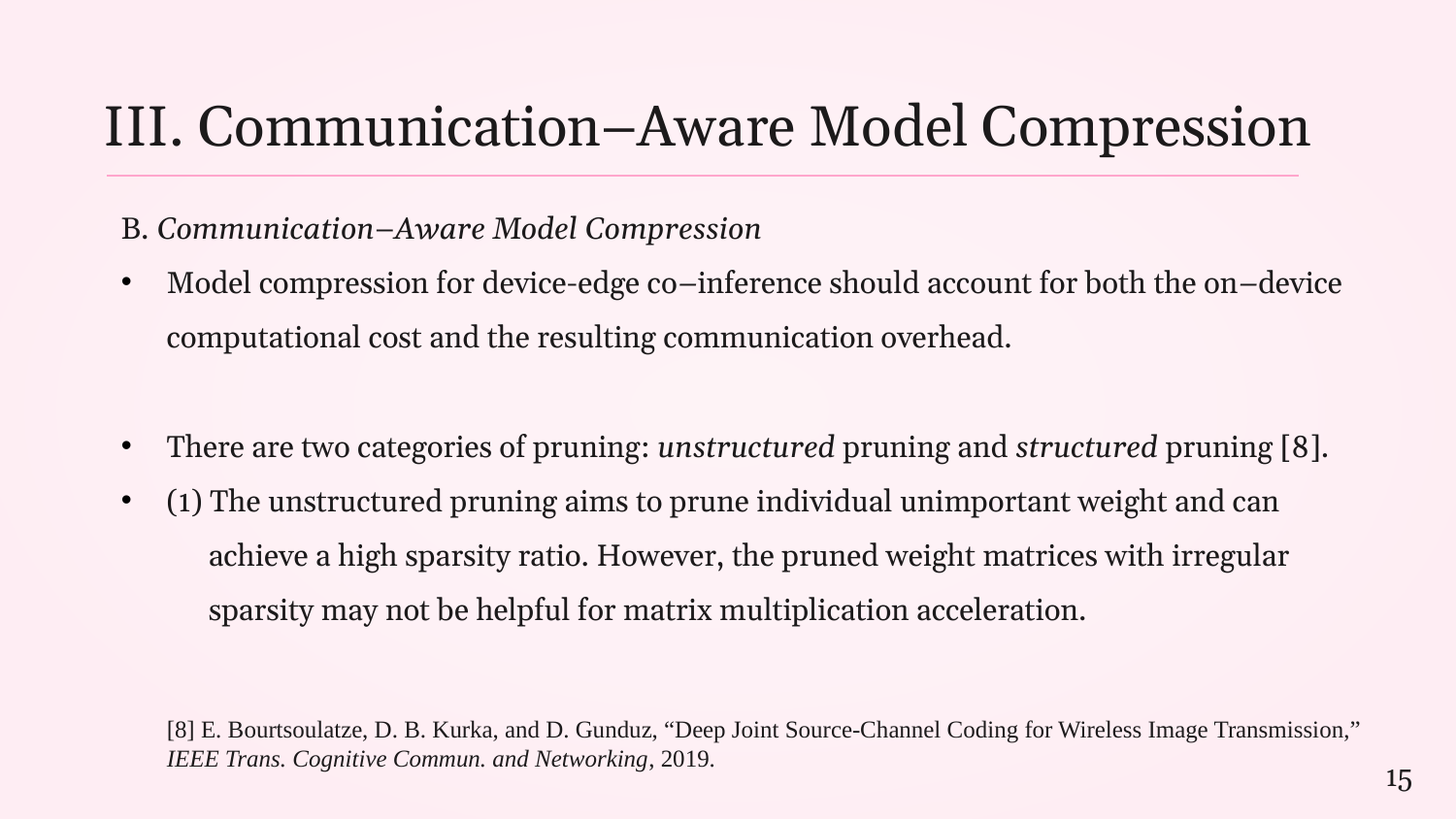

III. Communication–Aware Model Compression
B. Communication–Aware Model Compression
Model compression for device-edge co–inference should account for both the on–device computational cost and the resulting communication overhead.

There are two categories of pruning: unstructured pruning and structured pruning [8].
(1) The unstructured pruning aims to prune individual unimportant weight and can
            achieve a high sparsity ratio. However, the pruned weight matrices with irregular
            sparsity may not be helpful for matrix multiplication acceleration.
[8] E. Bourtsoulatze, D. B. Kurka, and D. Gunduz, “Deep Joint Source-Channel Coding for Wireless Image Transmission,” IEEE Trans. Cognitive Commun. and Networking, 2019.
15